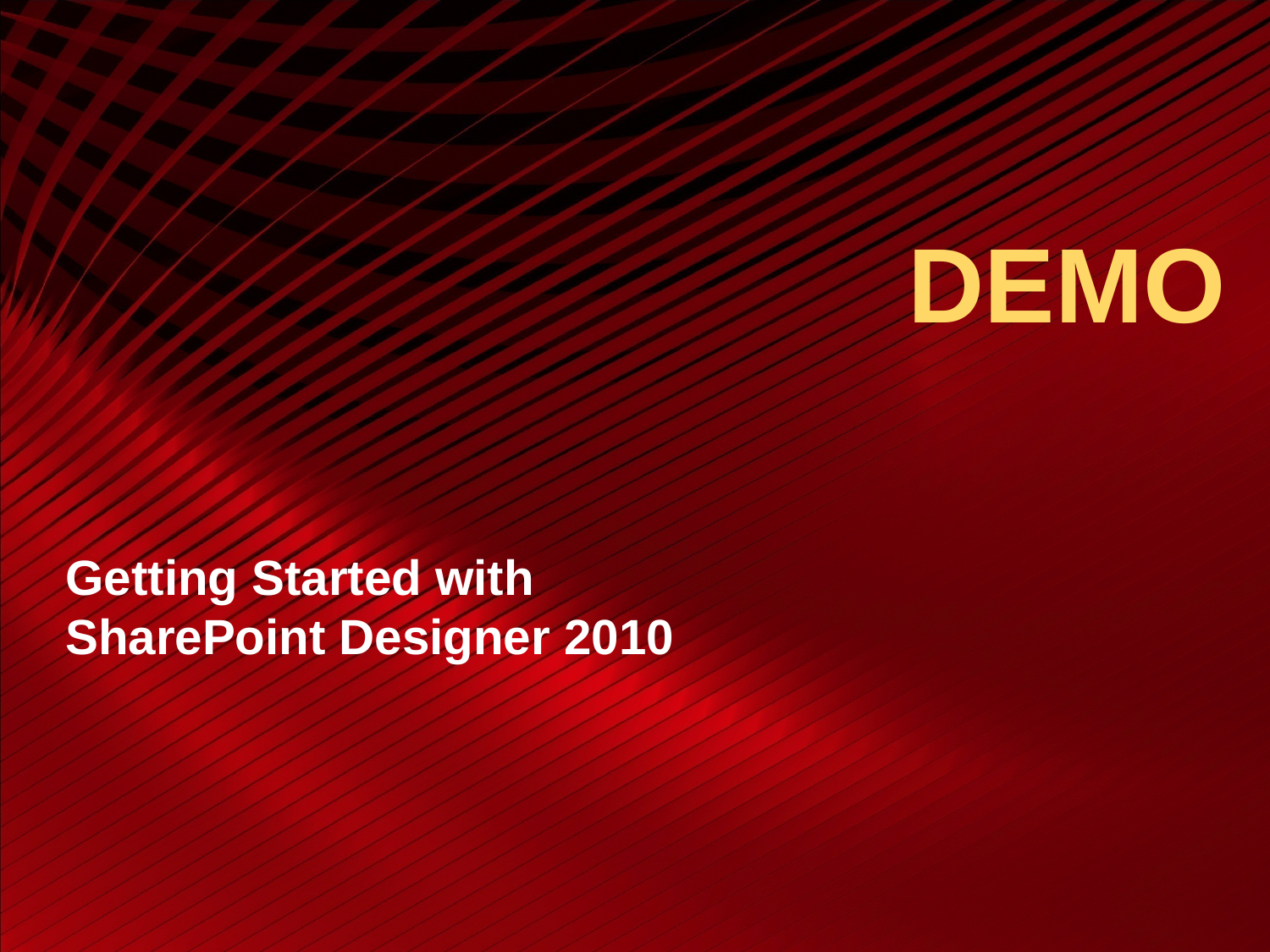

# DEMO
Getting Started with
SharePoint Designer 2010